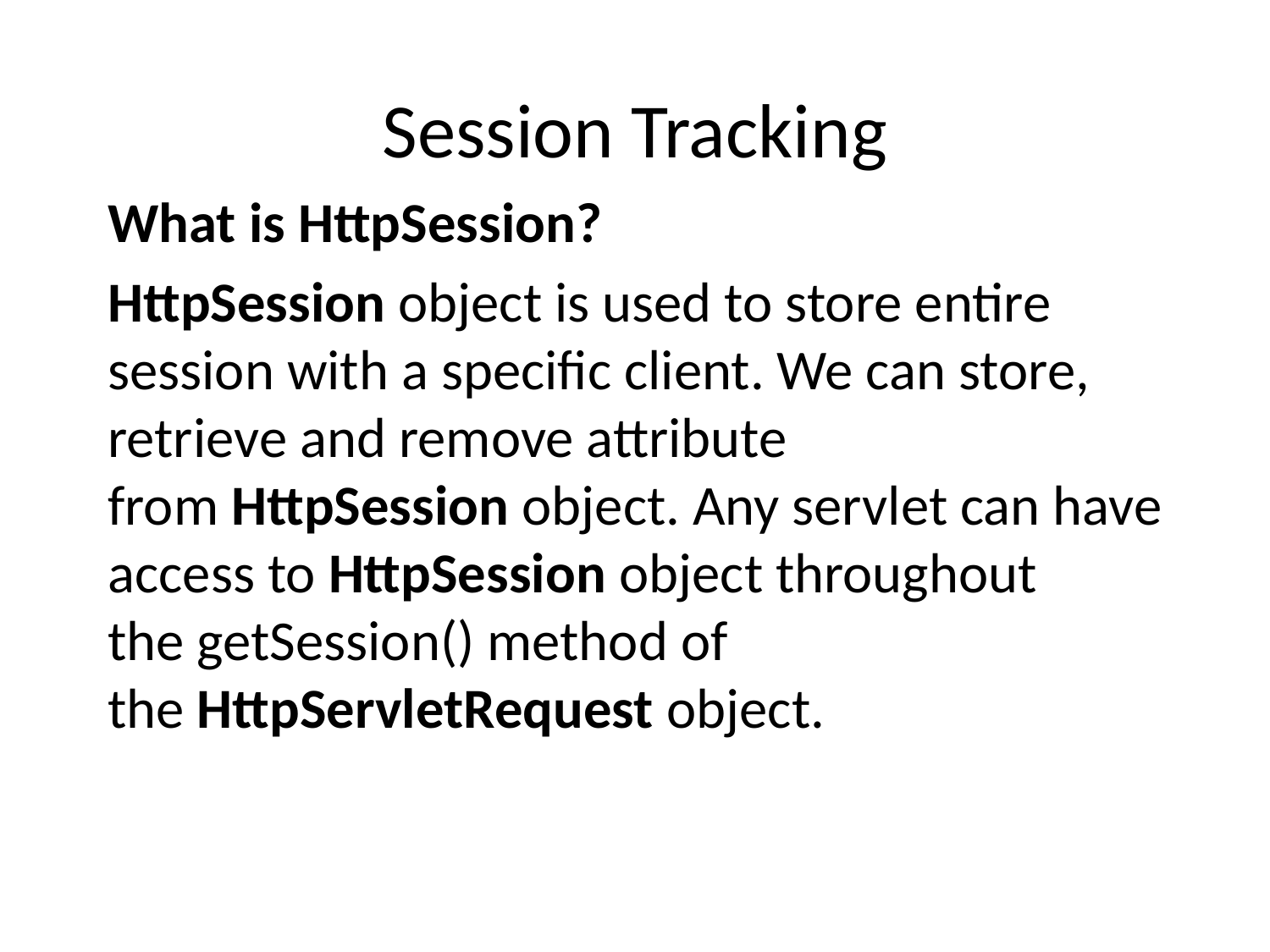

# Session Tracking
What is HttpSession?
HttpSession object is used to store entire session with a specific client. We can store, retrieve and remove attribute from HttpSession object. Any servlet can have access to HttpSession object throughout the getSession() method of the HttpServletRequest object.